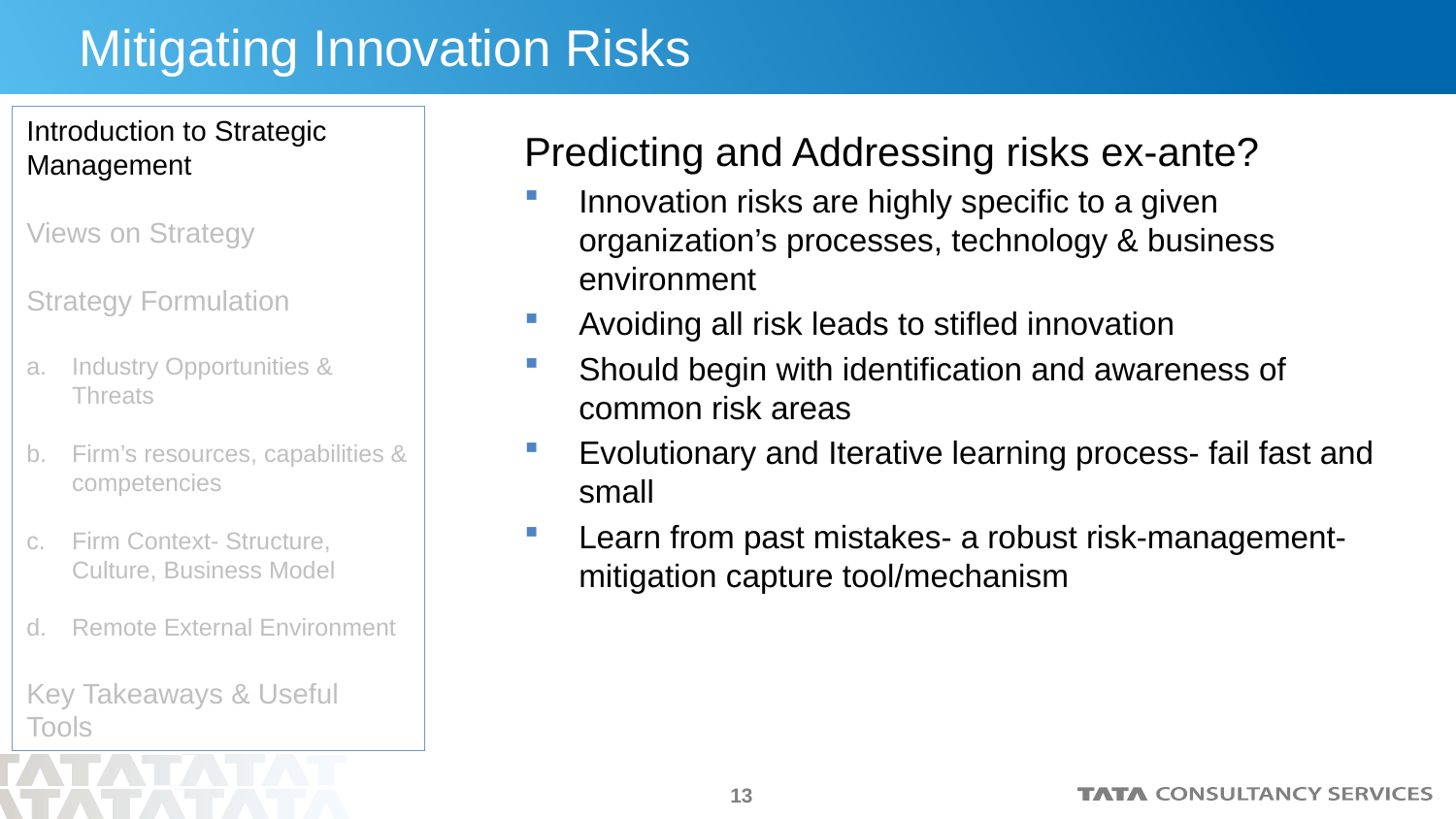

# Mitigating Innovation Risks
Introduction to Strategic Management

Views on Strategy

Strategy Formulation

Industry Opportunities & Threats

Firm’s resources, capabilities & competencies

Firm Context- Structure, Culture, Business Model

Remote External Environment

Key Takeaways & Useful Tools
Predicting and Addressing risks ex-ante?
Innovation risks are highly specific to a given organization’s processes, technology & business environment
Avoiding all risk leads to stifled innovation
Should begin with identification and awareness of common risk areas
Evolutionary and Iterative learning process- fail fast and small
Learn from past mistakes- a robust risk-management-mitigation capture tool/mechanism